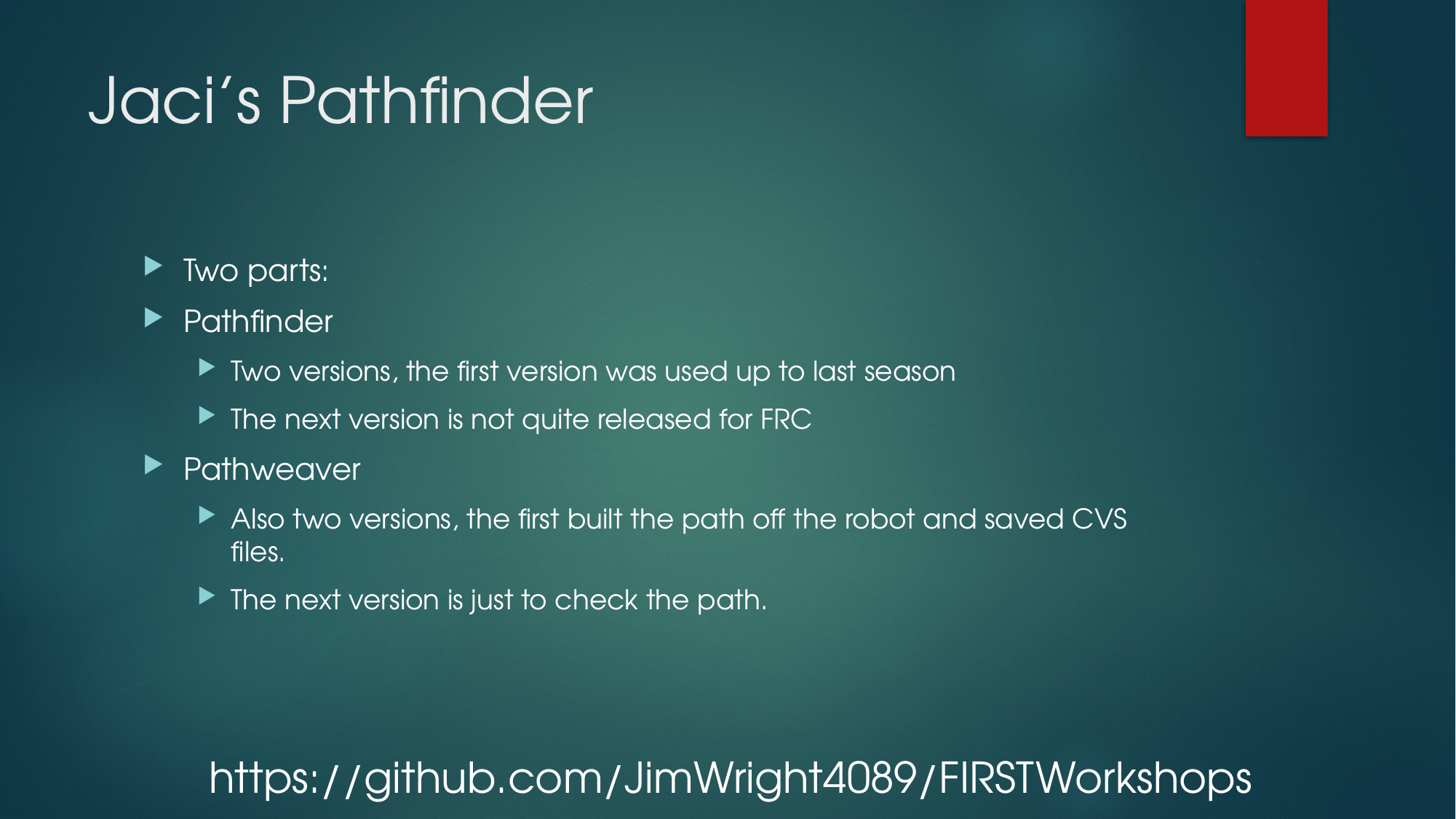

# Jaci’s Pathfinder
Two parts:
Pathfinder
Two versions, the first version was used up to last season
The next version is not quite released for FRC
Pathweaver
Also two versions, the first built the path off the robot and saved CVS files.
The next version is just to check the path.
https://github.com/JimWright4089/FIRSTWorkshops